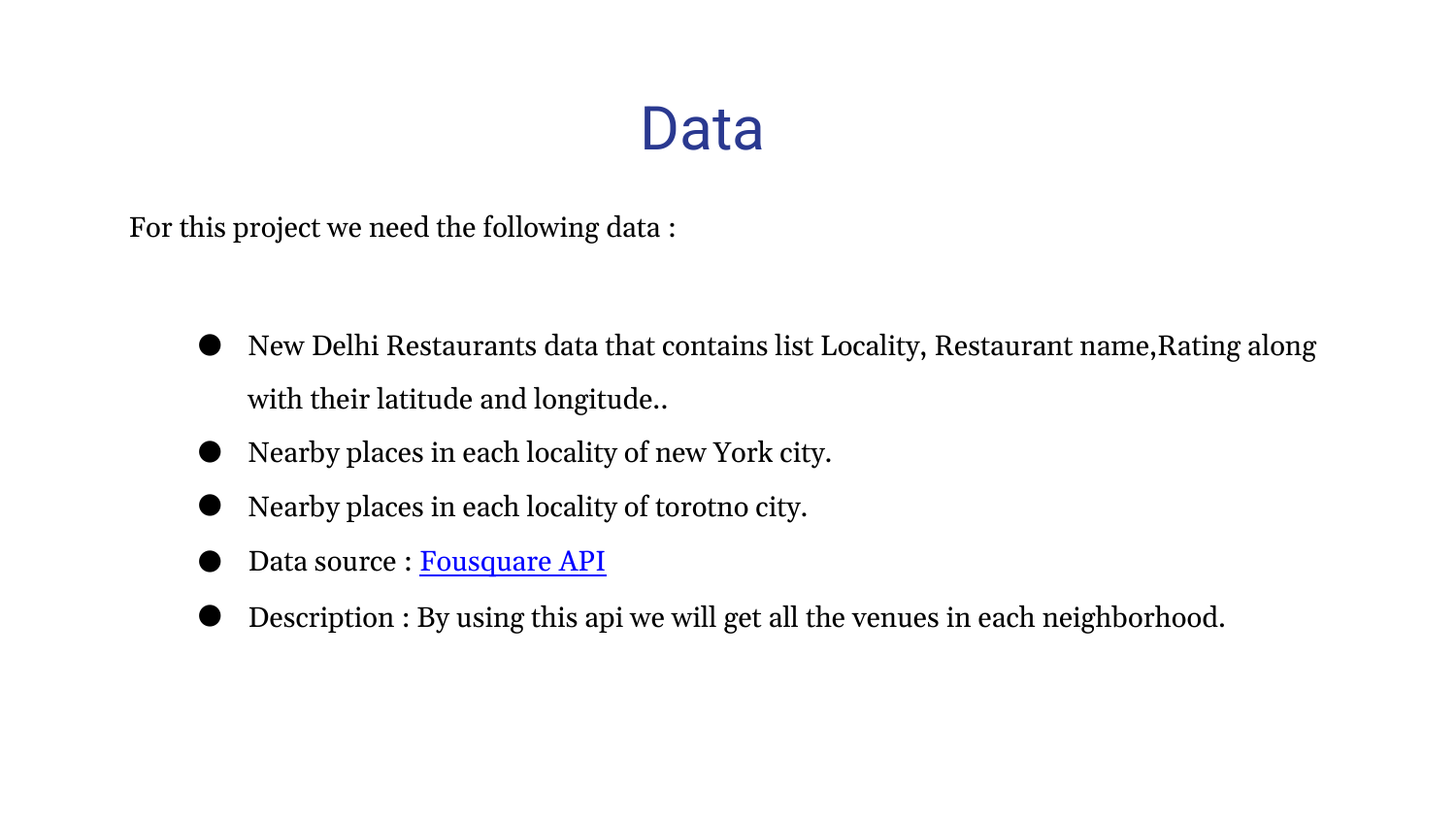

Data
For this project we need the following data :
New Delhi Restaurants data that contains list Locality, Restaurant name,Rating along with their latitude and longitude..
Nearby places in each locality of new York city.
Nearby places in each locality of torotno city.
Data source : Fousquare API
Description : By using this api we will get all the venues in each neighborhood.